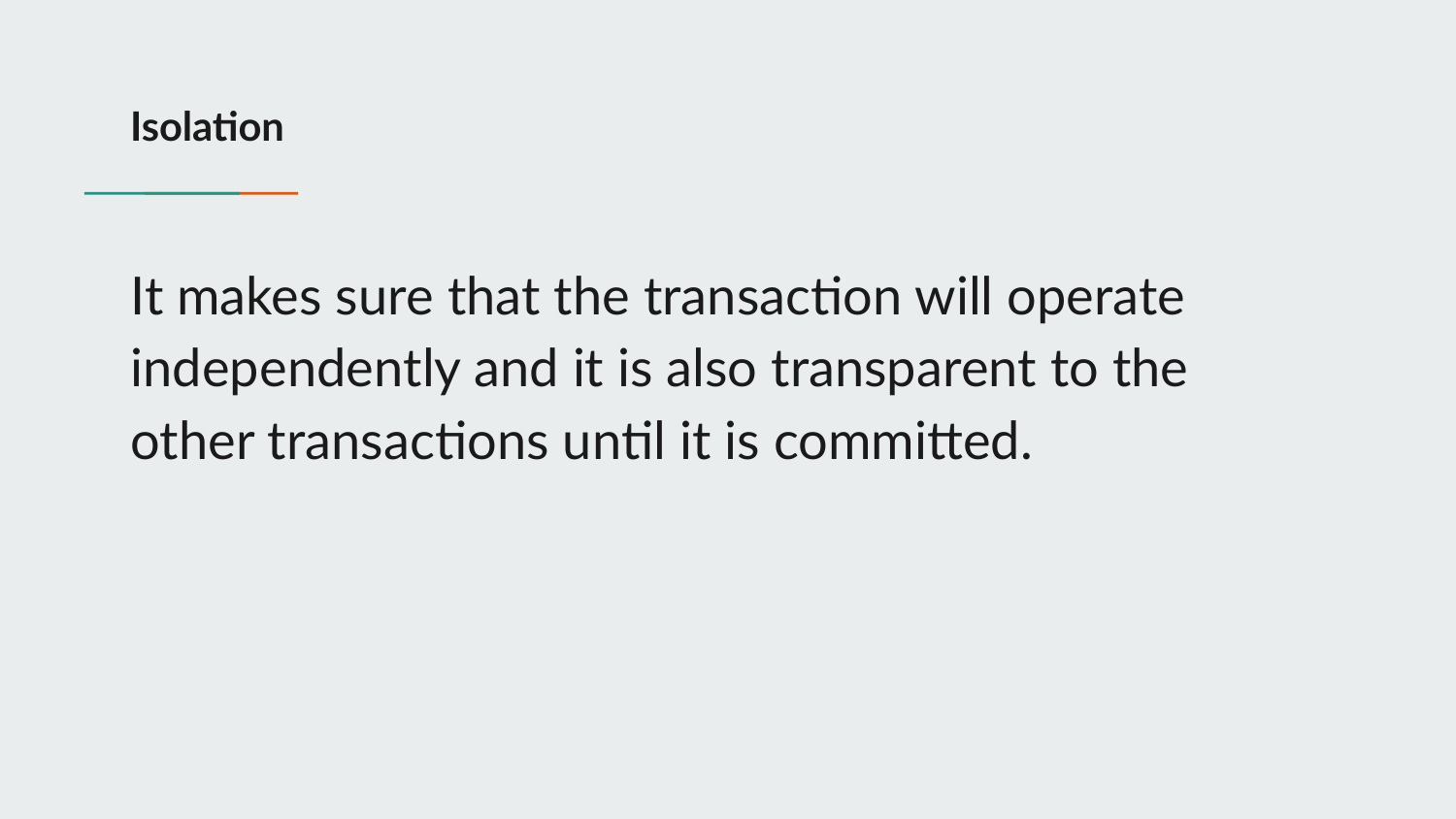

# Isolation

It makes sure that the transaction will operate independently and it is also transparent to the other transactions until it is committed.